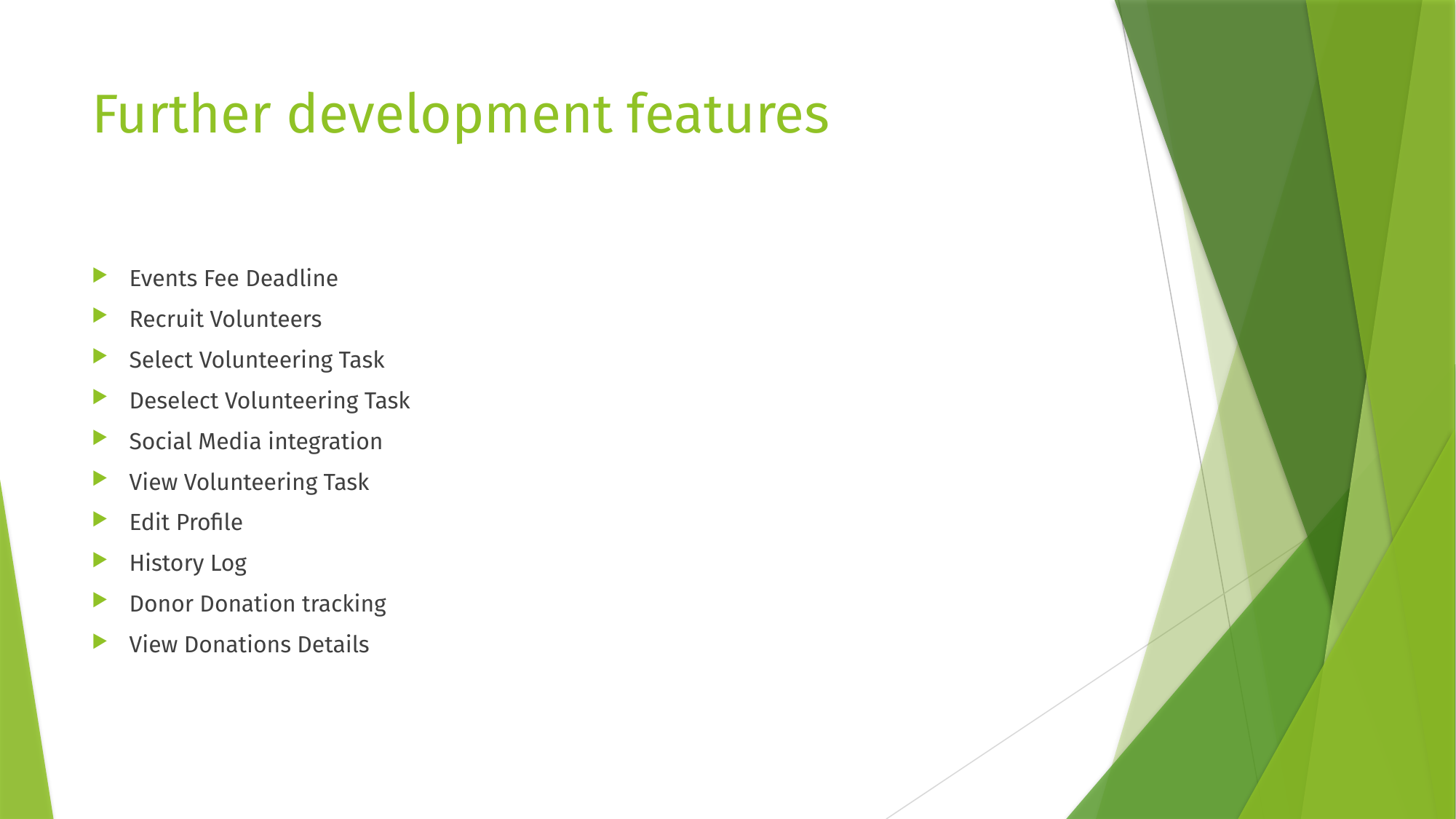

# Further development features
Events Fee Deadline
Recruit Volunteers
Select Volunteering Task
Deselect Volunteering Task
Social Media integration
View Volunteering Task
Edit Profile
History Log
Donor Donation tracking
View Donations Details